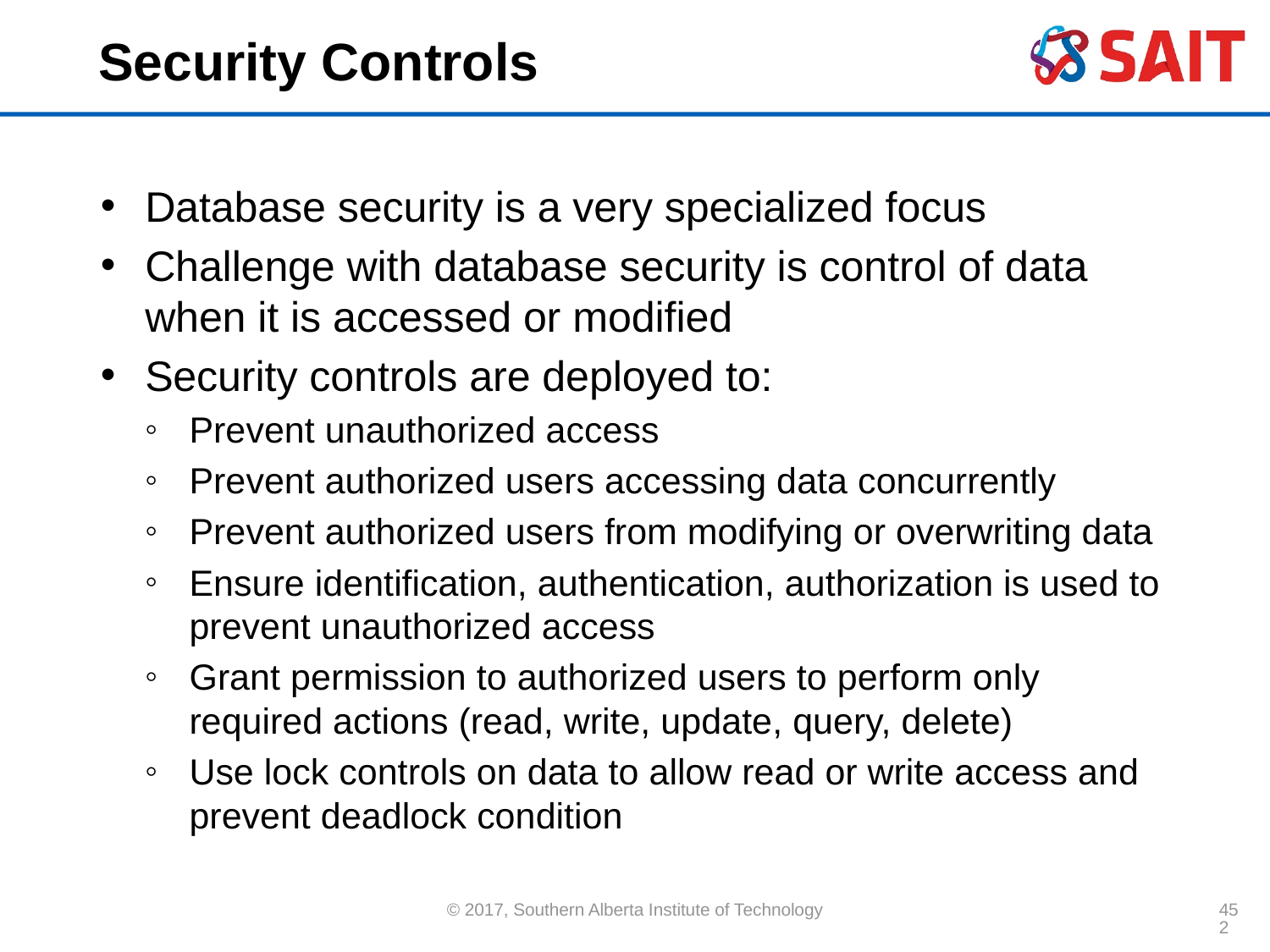

# Security Controls
Database security is a very specialized focus
Challenge with database security is control of data when it is accessed or modified
Security controls are deployed to:
Prevent unauthorized access
Prevent authorized users accessing data concurrently
Prevent authorized users from modifying or overwriting data
Ensure identification, authentication, authorization is used to prevent unauthorized access
Grant permission to authorized users to perform only required actions (read, write, update, query, delete)
Use lock controls on data to allow read or write access and prevent deadlock condition